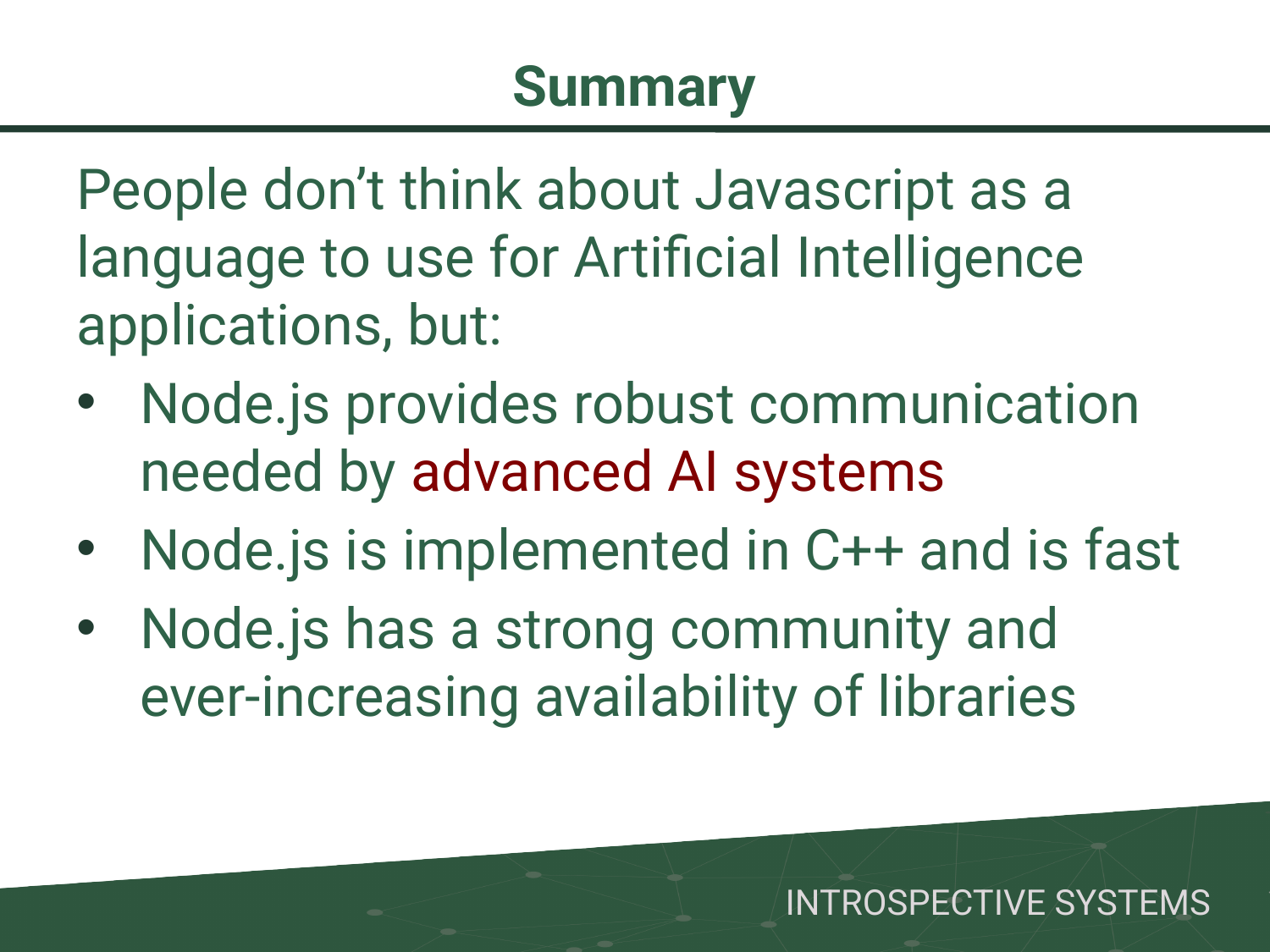

# Summary
People don’t think about Javascript as a language to use for Artificial Intelligence applications, but:
Node.js provides robust communication needed by advanced AI systems
Node.js is implemented in C++ and is fast
Node.js has a strong community and ever-increasing availability of libraries